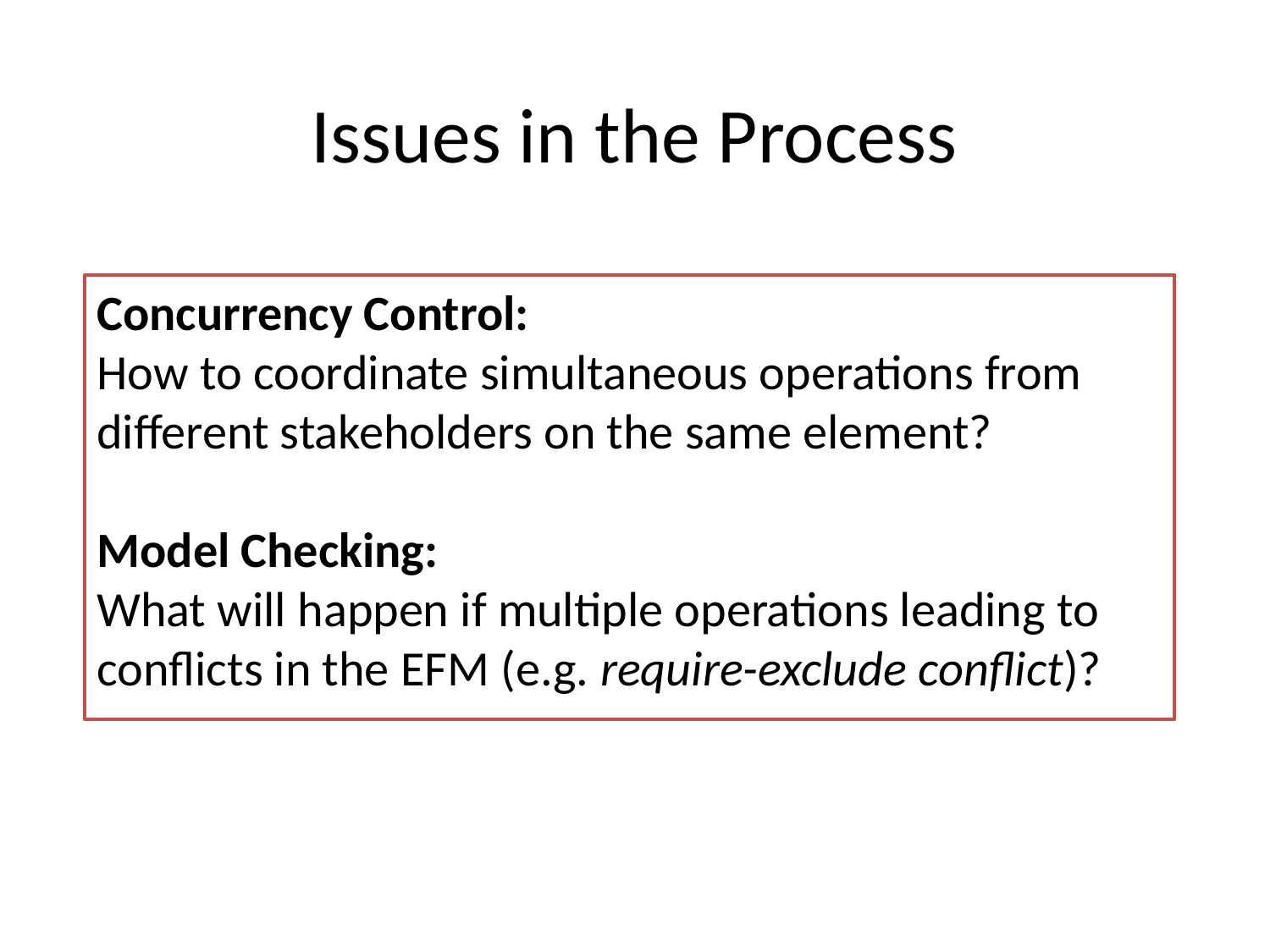

# Issues in the Process
Concurrency Control:
How to coordinate simultaneous operations from different stakeholders on the same element?

Model Checking:
What will happen if multiple operations leading to conflicts in the EFM (e.g. require-exclude conflict)?